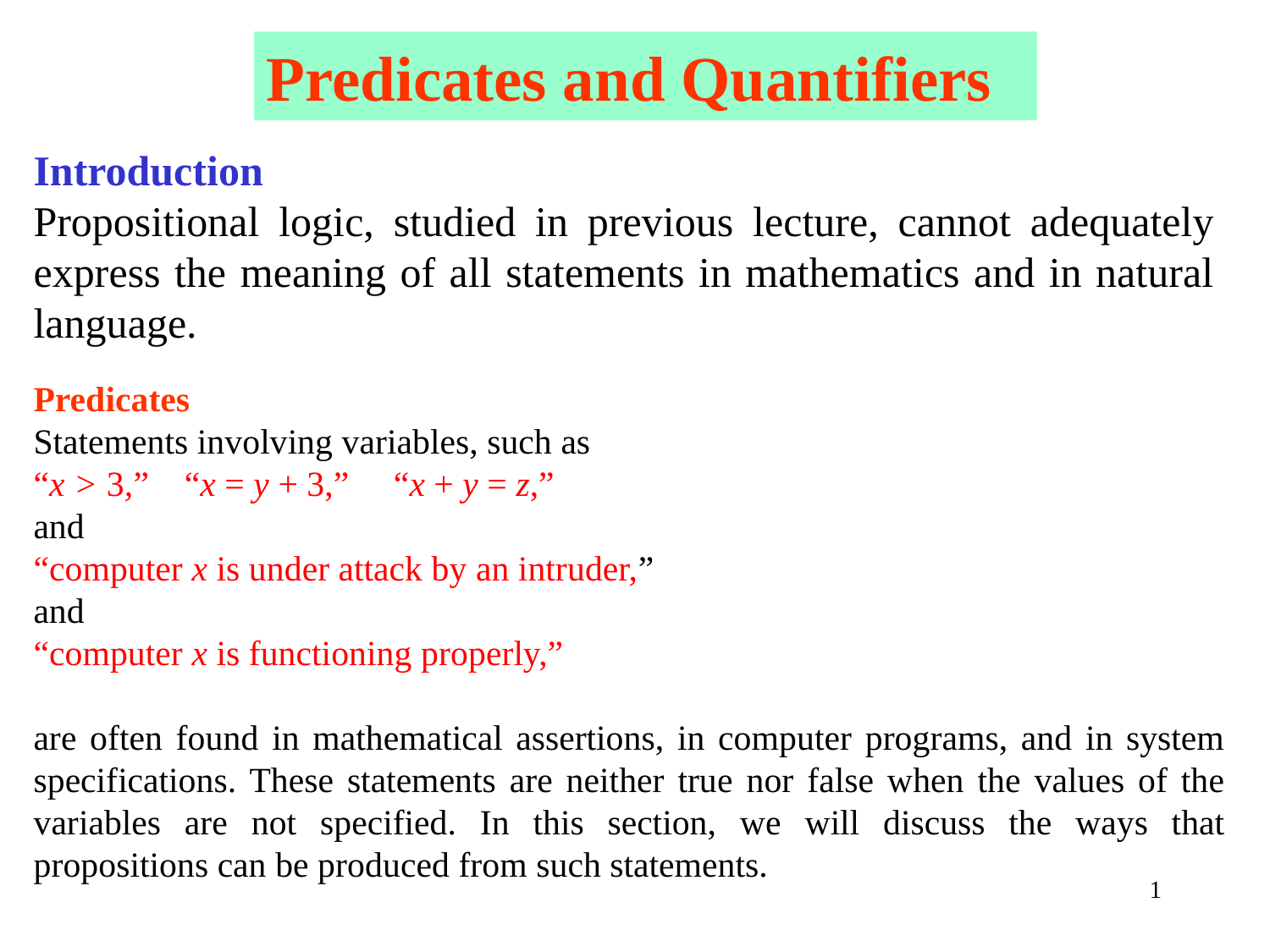

Predicates and Quantifiers
Introduction
Propositional logic, studied in previous lecture, cannot adequately express the meaning of all statements in mathematics and in natural language.
Predicates
Statements involving variables, such as
“x > 3,”    “x = y + 3,”     “x + y = z,”
and
“computer x is under attack by an intruder,”
and
“computer x is functioning properly,”

are often found in mathematical assertions, in computer programs, and in system specifications. These statements are neither true nor false when the values of the variables are not specified. In this section, we will discuss the ways that propositions can be produced from such statements.
1